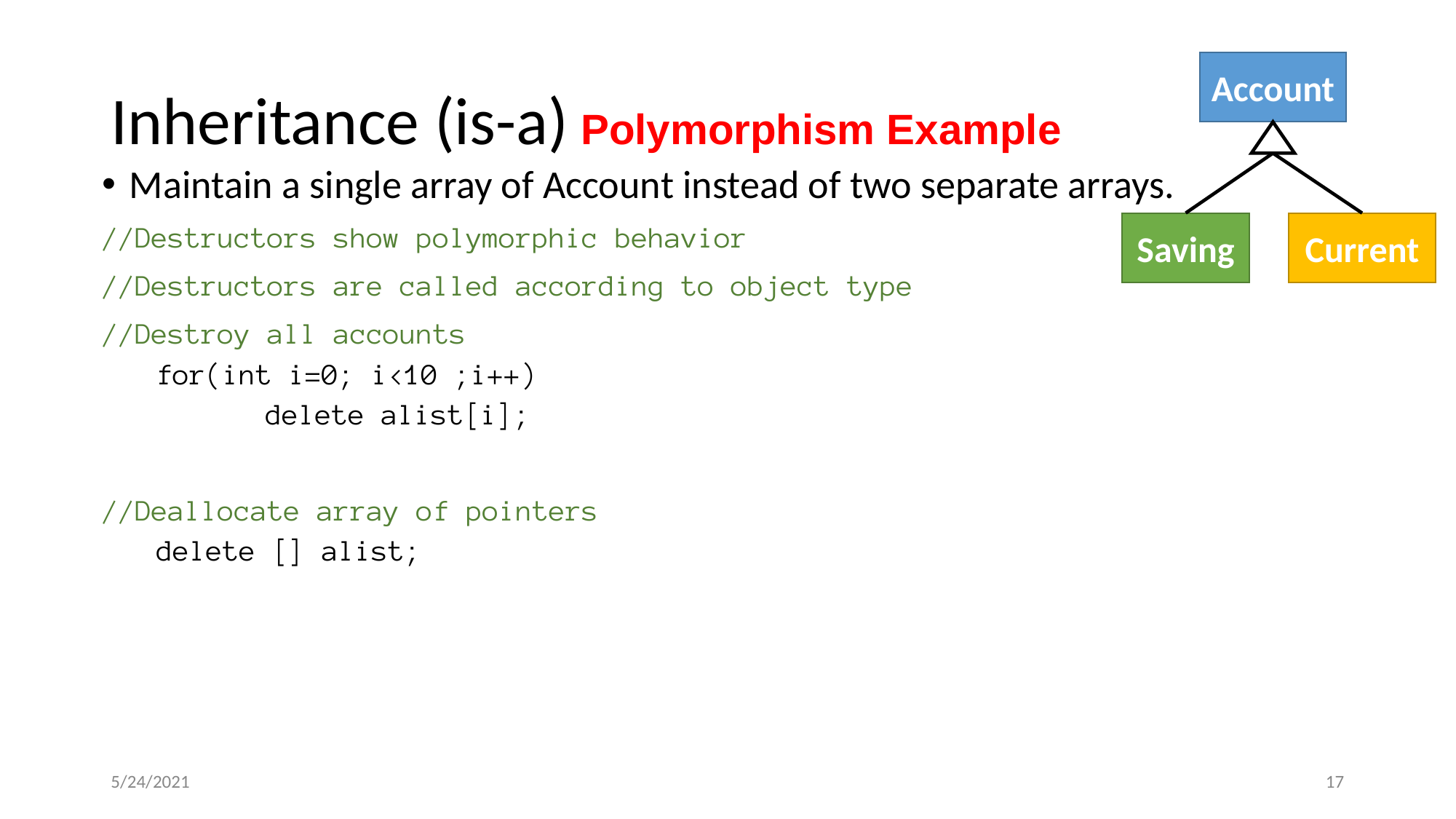

# Inheritance (is-a) Polymorphism Example
Account
Saving

Current
Maintain a single array of Account instead of two separate arrays.
//Destructors show polymorphic behavior
//Destructors are called according to object type
//Destroy all accounts
for(int i=0; i<10 ;i++)
	delete alist[i];

//Deallocate array of pointers
delete [] alist;

5/24/2021
17